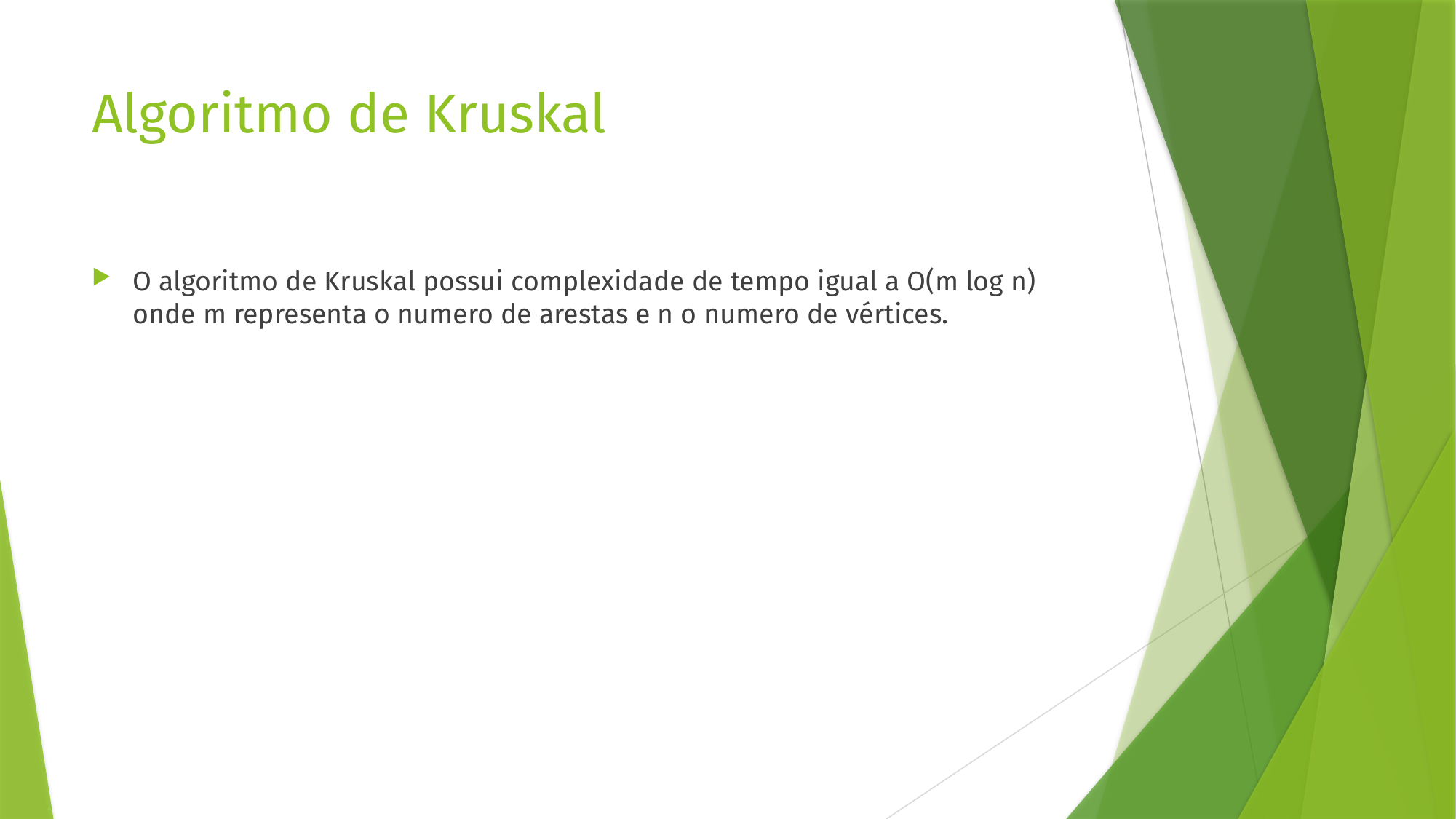

# Algoritmo de Kruskal
O algoritmo de Kruskal possui complexidade de tempo igual a O(m log n) onde m representa o numero de arestas e n o numero de vértices.